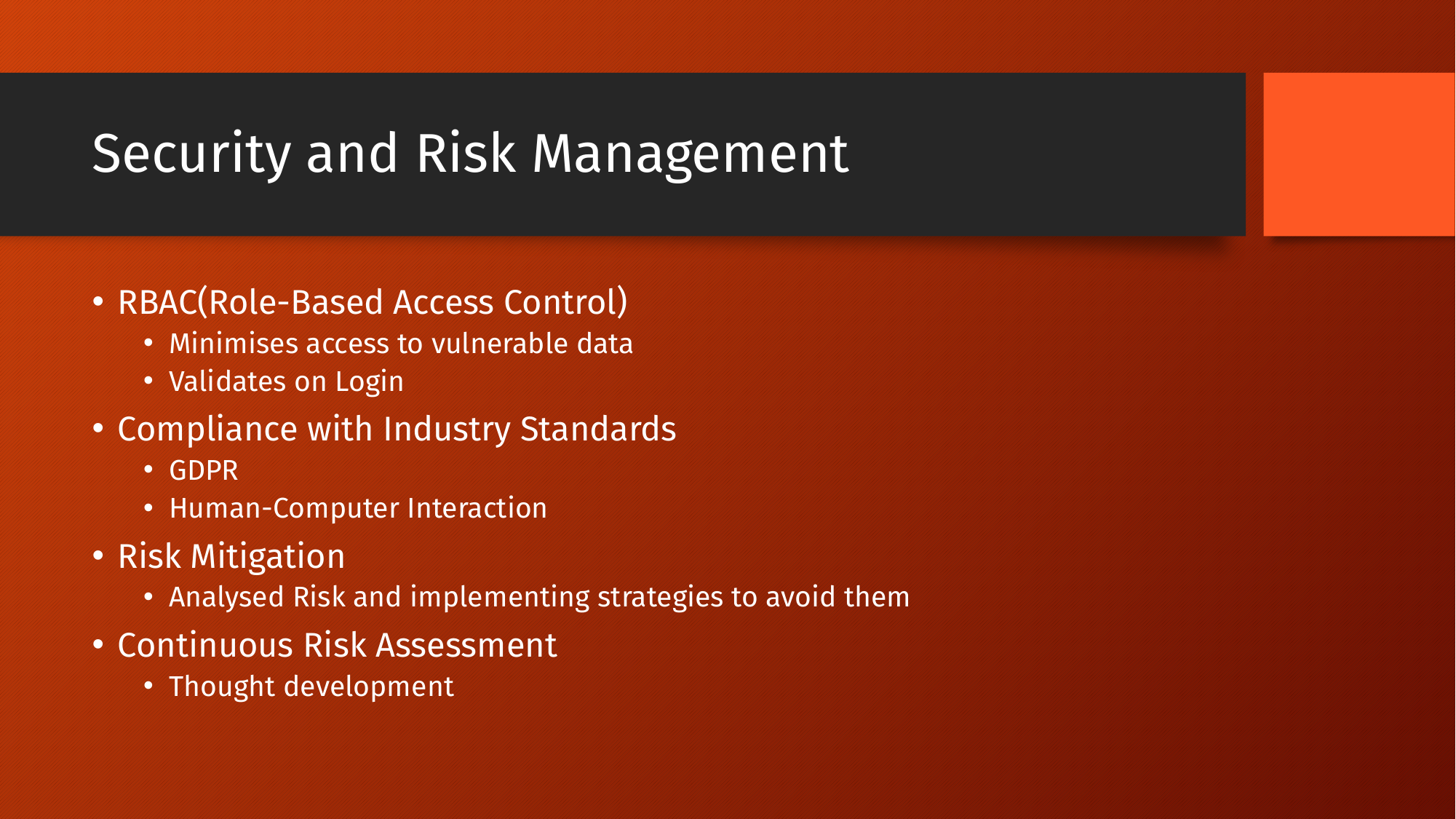

# Security and Risk Management
RBAC(Role-Based Access Control)
Minimises access to vulnerable data
Validates on Login
Compliance with Industry Standards
GDPR
Human-Computer Interaction
Risk Mitigation
Analysed Risk and implementing strategies to avoid them
Continuous Risk Assessment
Thought development